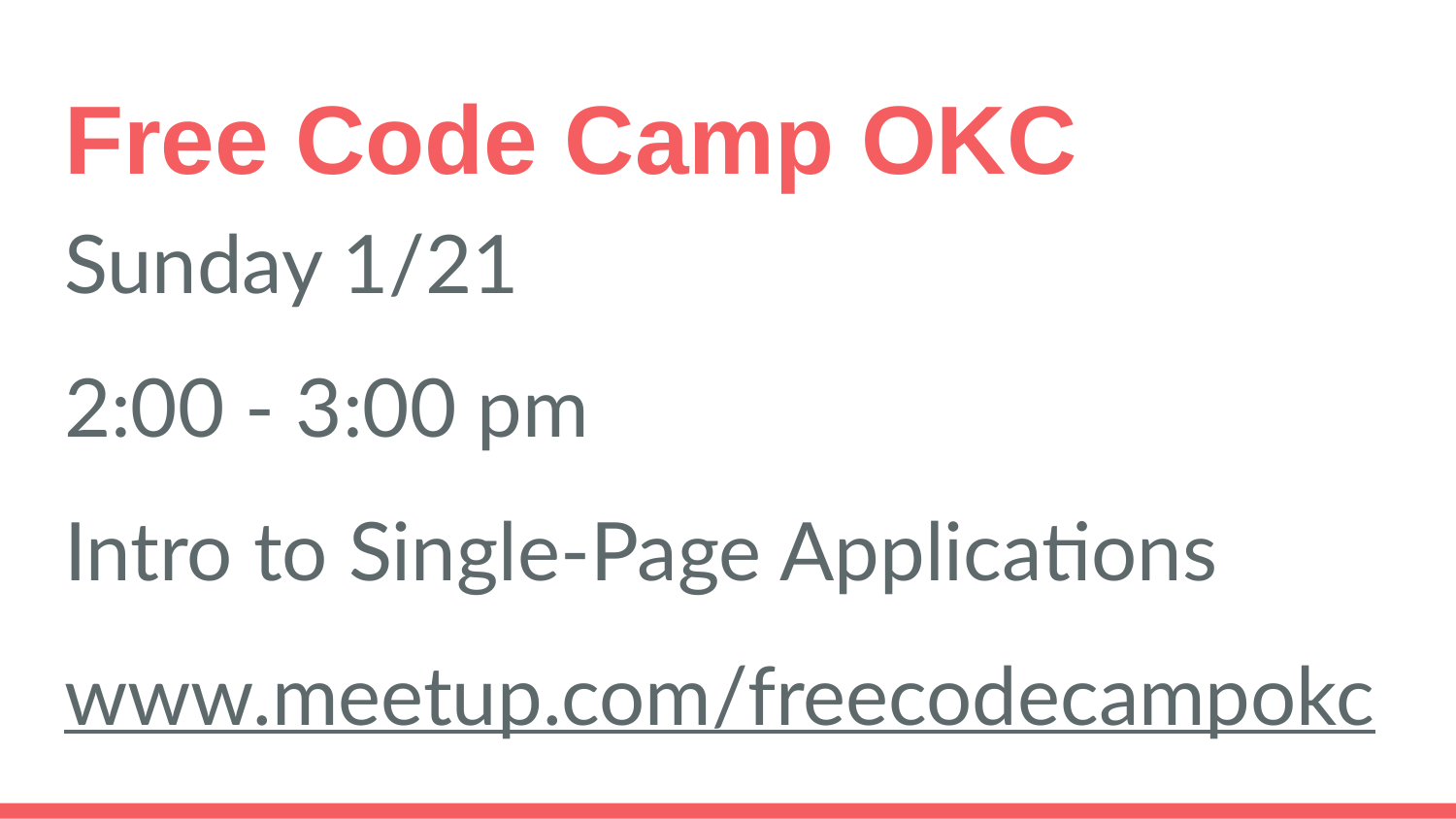

# Free Code Camp OKC
Sunday 1/21
2:00 - 3:00 pm
Intro to Single-Page Applications
www.meetup.com/freecodecampokc